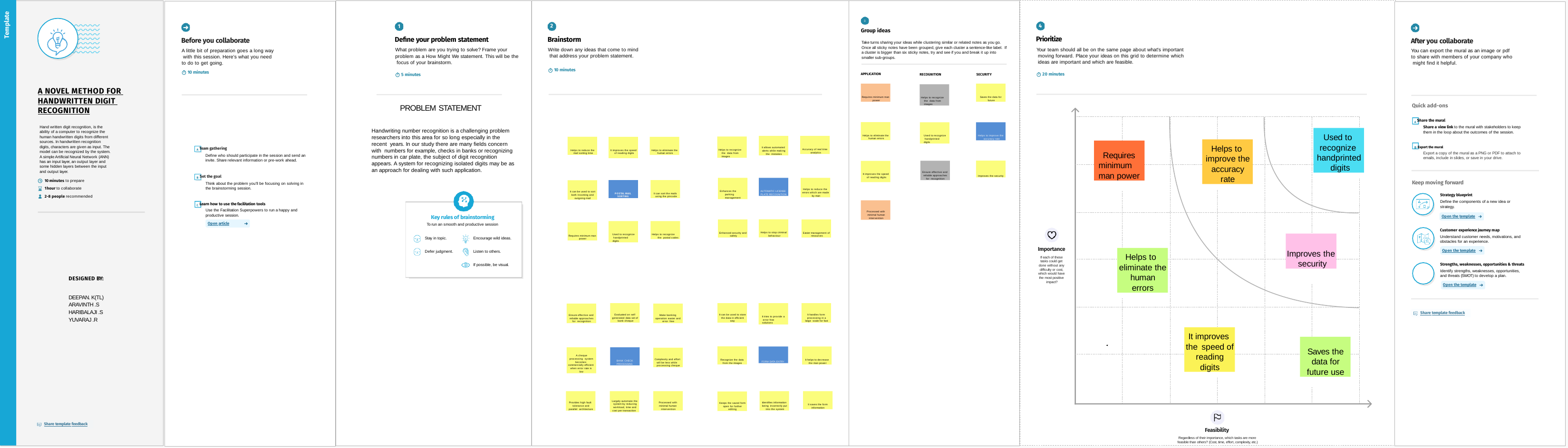

Template

3

4

Prioritize
Your team should all be on the same page about what's important  moving forward. Place your ideas on this grid to determine which  ideas are important and which are feasible.
2

1

Group ideas

Take turns sharing your ideas while clustering similar or related notes as you go.  Once all sticky notes have been grouped, give each cluster a sentence-like label.  If a cluster is bigger than six sticky notes, try and see if you and break it up into  smaller sub-groups.
Brainstorm
Write down any ideas that come to mind  that address your problem statement.
Define your problem statement
What problem are you trying to solve? Frame your  problem as a How Might We statement. This will be the  focus of your brainstorm.
Before you collaborate
A little bit of preparation goes a long way  with this session. Here’s what you need  to do to get going.
10 minutes
After you collaborate
You can export the mural as an image or pdf  to share with members of your company who  might find it helpful.
10 minutes
20 minutes
5 minutes
APPLICATION
SECURITY
RECOGNITION

Saves the data for  future

Requires minimum man  power

Helps to recognize the  data from images
A NOVEL METHOD FOR  HANDWRITTEN DIGIT  RECOGNITION
Quick add-ons
PROBLEM STATEMENT

A Share the mural
Share a view link to the mural with stakeholders to keep  them in the loop about the outcomes of the session.

Helps to eliminate the  human errors

Used to recognize  handprinted digits

Helps to improve the  accuracy rate
Hand written digit recognition, is the  ability of a computer to recognize the  human handwritten digits from different  sources. In handwritten recognition  digits, characters are given as input. The  model can be recognized by the system.  A simple Artificial Neural Network (ANN)  has an input layer, an output layer and  some hidden layers between the input  and output layer.
10 minutes to prepare
1 hour to collaborate
2-8 people recommended
Handwriting number recognition is a challenging problem  researchers into this area for so long especially in the recent  years. In our study there are many fields concern with  numbers for example, checks in banks or recognizing  numbers in car plate, the subject of digit recognition  appears. A system for recognizing isolated digits may be as  an approach for dealing with such application.
Used to  recognize  handprinted  digits

It allows automated  alerts while making the  mistakes

Accuracy of real time  analytics

Helps to recognize the  data from images

Helps to reduce the  mail sorting time

It improves the speed  of reading digits

Helps to eliminate the  human errors
Helps to  improve the  accuracy  rate

Requires  minimum  man power
B Export the mural
Export a copy of the mural as a PNG or PDF to attach to  emails, include in slides, or save in your drive.
A Team gathering
Define who should participate in the session and send an  invite. Share relevant information or pre-work ahead.

Improves the security

Ensure effective and  reliable approaches for  recognition

It improves the speed  of reading digits
B Set the goal
Think about the problem you'll be focusing on solving in  the brainstorming session.

Enhances the parking  management

AUTOMATIC LICENSE  PLATE RECOGNITION

Helps to reduce the  errors which are made  by man
Keep moving forward

POSTAL MAIL  SORTING

It can sort the mails  using the pincode

It can be used to sort  both Incoming and  outgoing mail
Strategy blueprint
Define the components of a new idea or  strategy.

C Learn how to use the facilitation tools
Use the Facilitation Superpowers to run a happy and  productive session.

Processed with  minimal human  intervention

Key rules of brainstorming
To run an smooth and productive session

Open the template

Helps to stop criminal  behaviour

Enhanced security and  safety

Easier management of  resources

Open article

Used to recognize  handprinted digits

Helps to recognize the  postal codes

Requires minimum man  power
Customer experience journey map
Understand customer needs, motivations, and  obstacles for an experience.
Open the template

Improves the  security
Stay in topic.
Encourage wild ideas.
Importance
If each of these  tasks could get  done without any  difficulty or cost,  which would have  the most positive  impact?
Defer judgment.
Listen to others.
Helps to  eliminate the  human  errors
Strengths, weaknesses, opportunities & threats
Identify strengths, weaknesses, opportunities,  and threats (SWOT) to develop a plan.
Open the template
If possible, be visual.
|  |  |
| --- | --- |
|  |  |
DESIGNED BY:
DEEPAN. K(TL)
ARAVINTH .S
HARIBALAJI .S
YUVARAJ .R

Evaluated on self  generated data set of  bank cheque

It can be used to store  the data in efficient  way

It tries to provide a  error free solutions

It handles form  processing in a large  scale for fast

Ensure effective and  reliable approaches for  recognition

Make banking  operation easier and  error free
Share template feedback
It improves  the speed of  reading  digits

Saves the  data for  future use

Recognize the data  from the images

FORM DATA ENTRY

It helps to decrease  the man power

A cheque processing  system becomes  commercially efficient  when error rate is  low

BANK CHECK  PROCESSING

Complexity and effort  will be less while  processing cheque

Largely automate the  system by reducing  workload, time and  cost per transaction

Processed with  minimal human  intervention

Identifies information  being incorrectly put  into the system

It saves the form  information

Provides high fault  tolerance and parallel  architecture

Keeps the saved form  open for further  editing

Share template feedback
Feasibility
Regardless of their importance, which tasks are more  feasible than others? (Cost, time, effort, complexity, etc.)